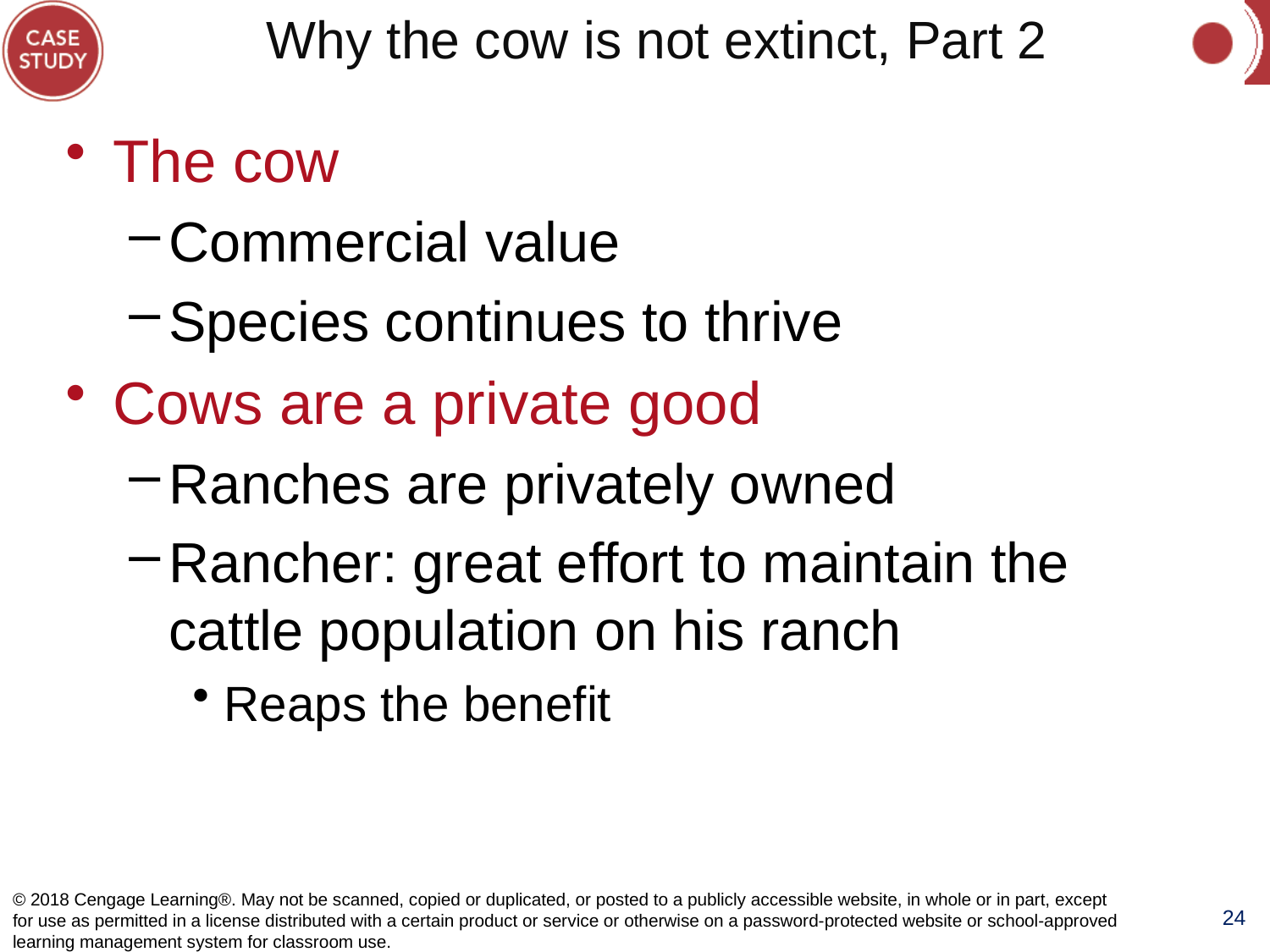

# Why the cow is not extinct, Part 2
The cow
Commercial value
Species continues to thrive
Cows are a private good
Ranches are privately owned
Rancher: great effort to maintain the cattle population on his ranch
Reaps the benefit
© 2018 Cengage Learning®. May not be scanned, copied or duplicated, or posted to a publicly accessible website, in whole or in part, except for use as permitted in a license distributed with a certain product or service or otherwise on a password-protected website or school-approved learning management system for classroom use.
24